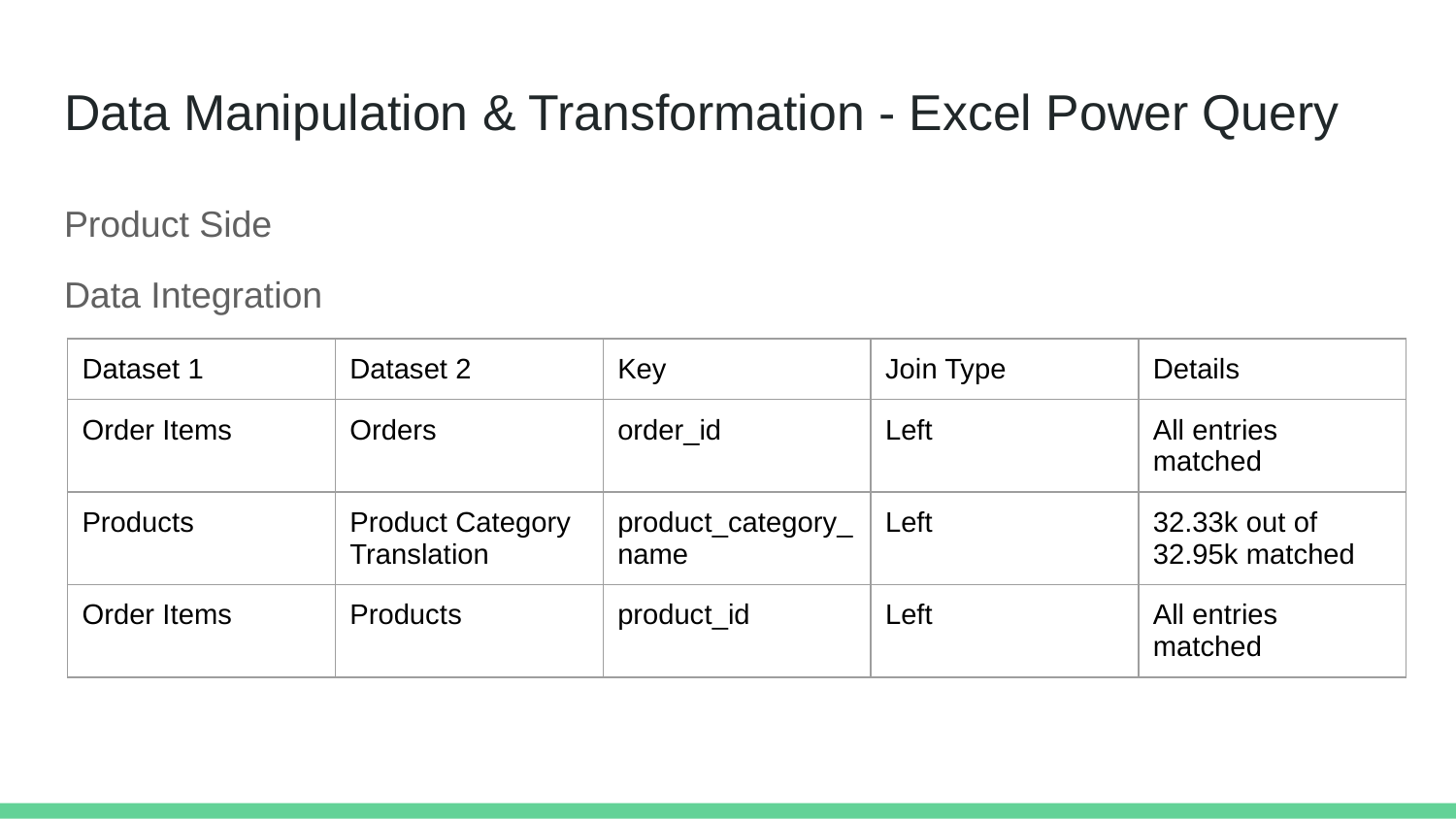

# Data Manipulation & Transformation - Excel Power Query
Product Side
Data Integration

| Dataset 1 | Dataset 2 | Key | Join Type | Details |
| --- | --- | --- | --- | --- |
| Order Items | Orders | order\_id | Left | All entries matched |
| Products | Product Category Translation | product\_category\_name | Left | 32.33k out of 32.95k matched |
| Order Items | Products | product\_id | Left | All entries matched |